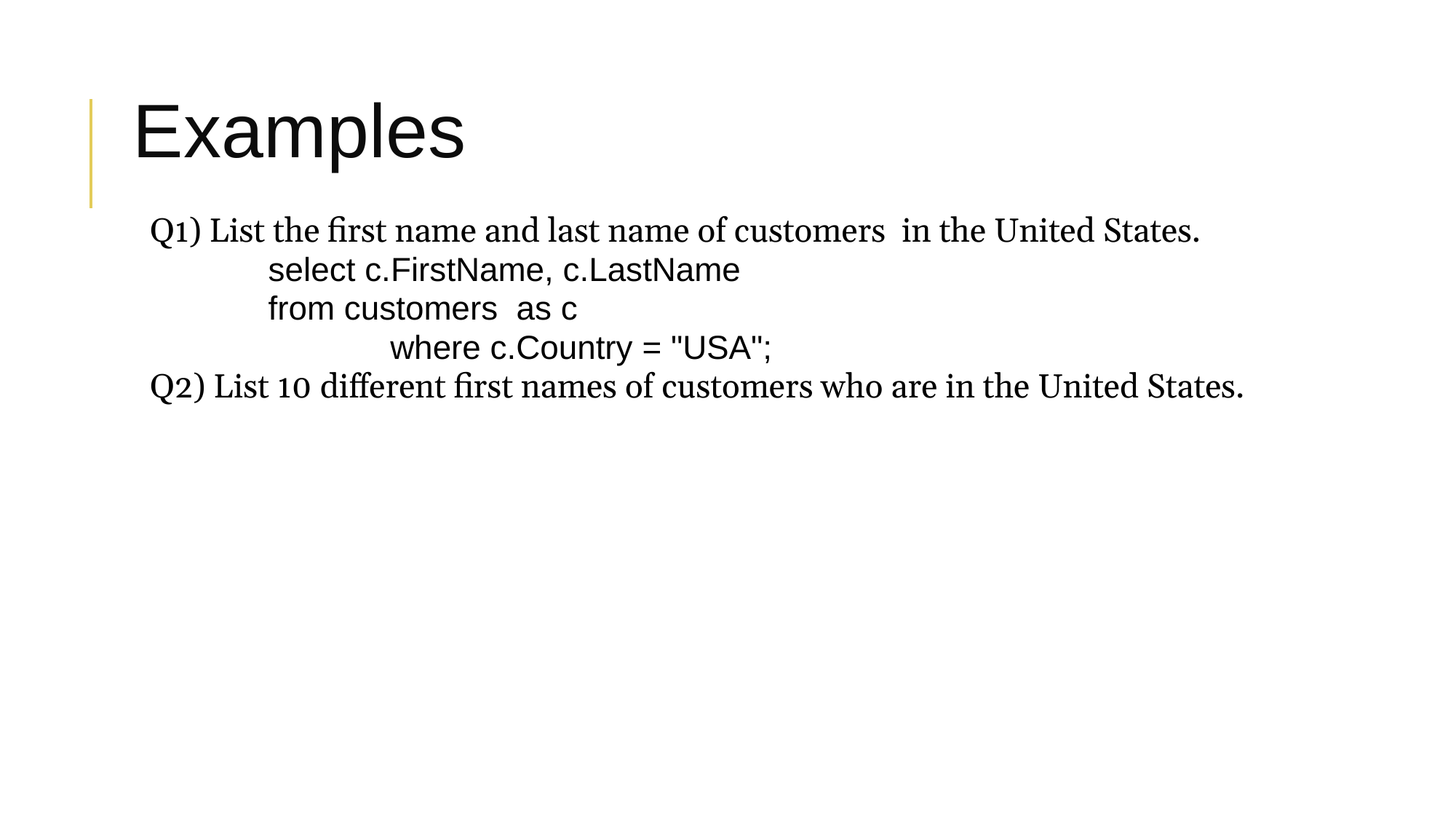

# Examples
Q1) List the first name and last name of customers  in the United States.
 select c.FirstName, c.LastName
 from customers  as c
   		   where c.Country = "USA";
Q2) List 10 different first names of customers who are in the United States.
sqlite> select distinct c.FirstName
   ...> from customers c
   ...> where c.Country = "USA"